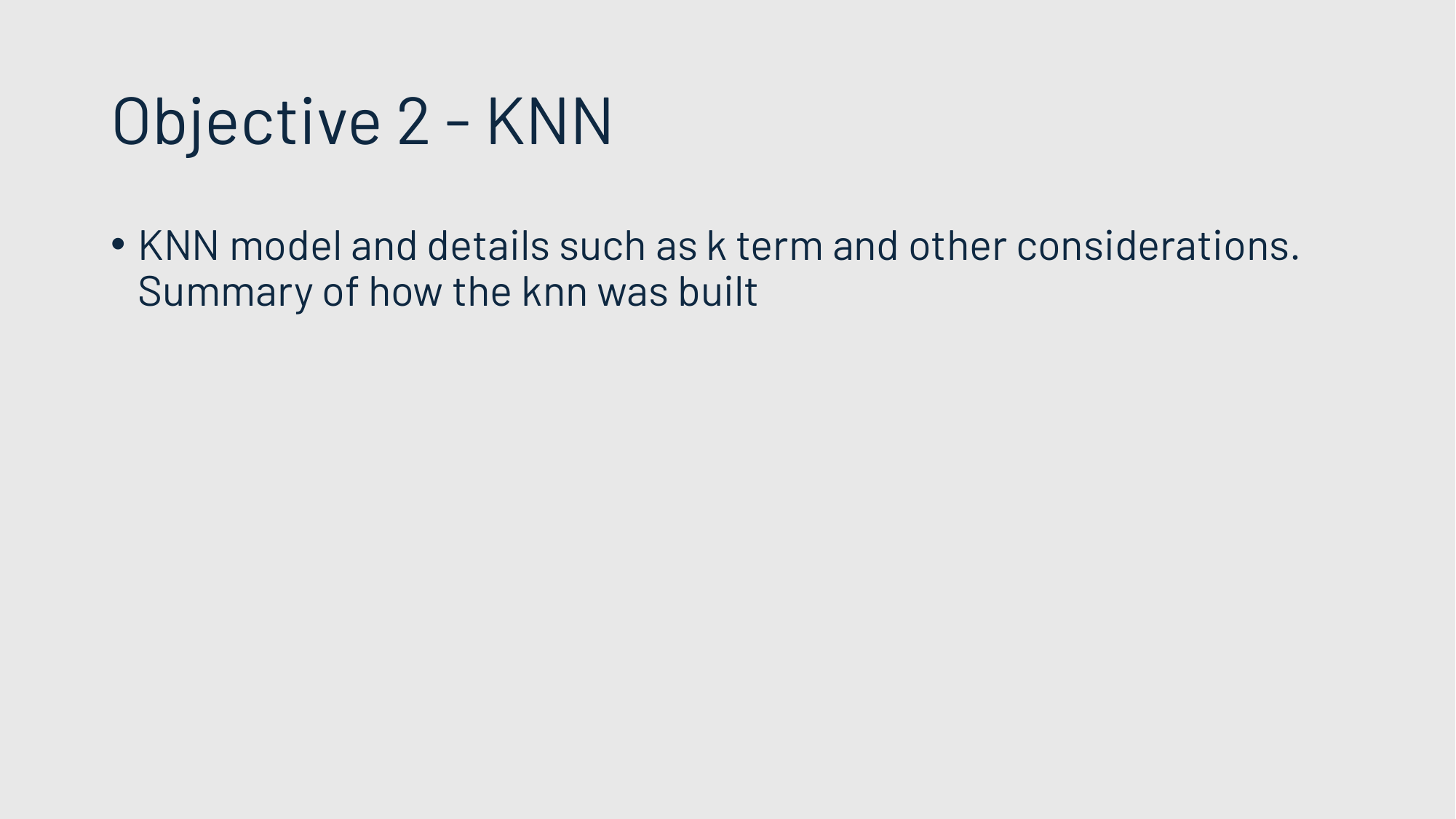

# Objective 2 - KNN
KNN model and details such as k term and other considerations. Summary of how the knn was built